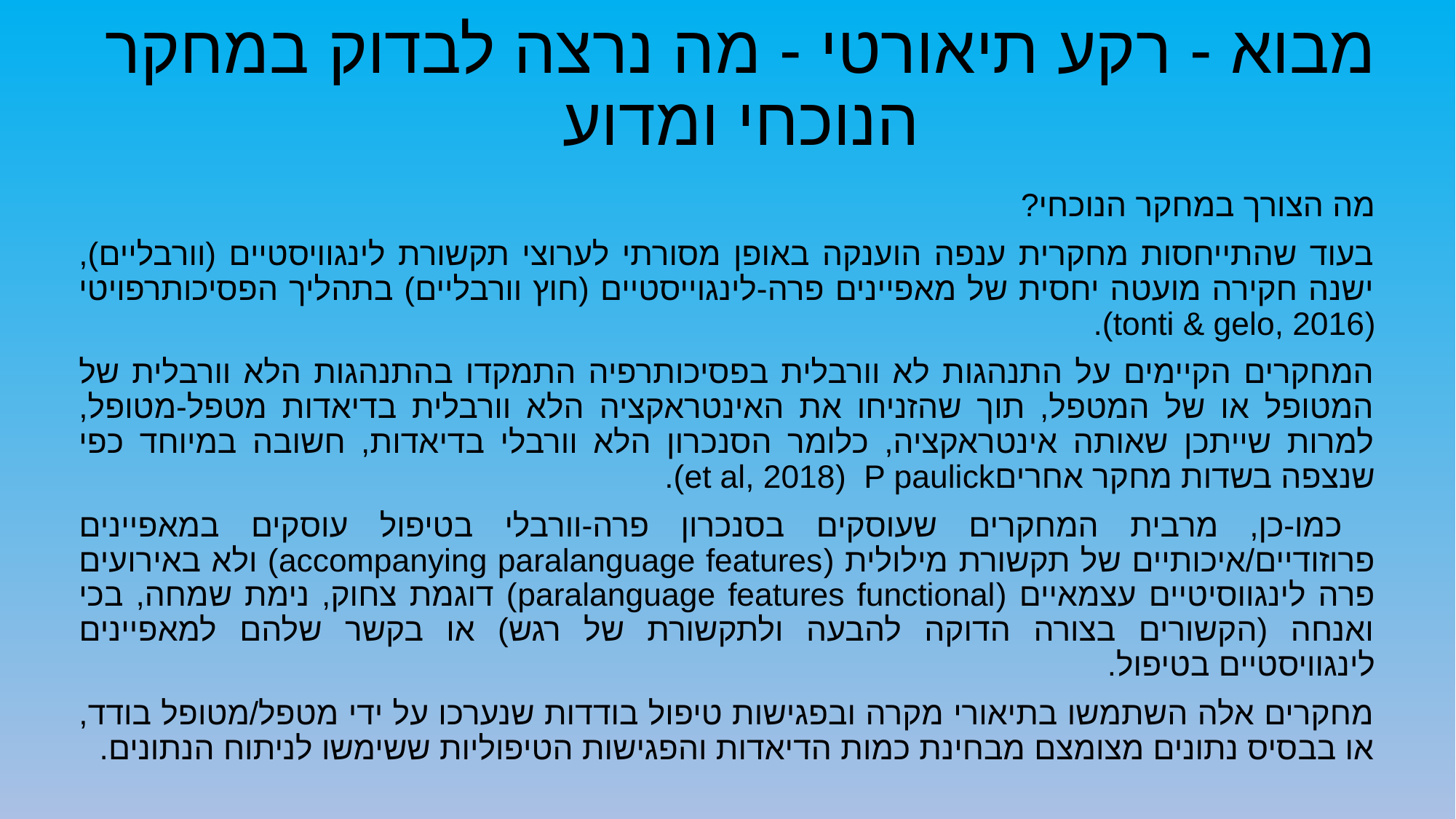

# מבוא - רקע תיאורטי - מה נרצה לבדוק במחקר הנוכחי ומדוע
מה הצורך במחקר הנוכחי?
בעוד שהתייחסות מחקרית ענפה הוענקה באופן מסורתי לערוצי תקשורת לינגוויסטיים (וורבליים), ישנה חקירה מועטה יחסית של מאפיינים פרה-לינגוייסטיים (חוץ וורבליים) בתהליך הפסיכותרפויטי (tonti & gelo, 2016).
המחקרים הקיימים על התנהגות לא וורבלית בפסיכותרפיה התמקדו בהתנהגות הלא וורבלית של המטופל או של המטפל, תוך שהזניחו את האינטראקציה הלא וורבלית בדיאדות מטפל-מטופל, למרות שייתכן שאותה אינטראקציה, כלומר הסנכרון הלא וורבלי בדיאדות, חשובה במיוחד כפי שנצפה בשדות מחקר אחריםet al, 2018)  P paulick).
 כמו-כן, מרבית המחקרים שעוסקים בסנכרון פרה-וורבלי בטיפול עוסקים במאפיינים פרוזודיים/איכותיים של תקשורת מילולית (accompanying paralanguage features) ולא באירועים פרה לינגווסיטיים עצמאיים (paralanguage features functional) דוגמת צחוק, נימת שמחה, בכי ואנחה (הקשורים בצורה הדוקה להבעה ולתקשורת של רגש) או בקשר שלהם למאפיינים לינגוויסטיים בטיפול.
מחקרים אלה השתמשו בתיאורי מקרה ובפגישות טיפול בודדות שנערכו על ידי מטפל/מטופל בודד, או בבסיס נתונים מצומצם מבחינת כמות הדיאדות והפגישות הטיפוליות ששימשו לניתוח הנתונים.